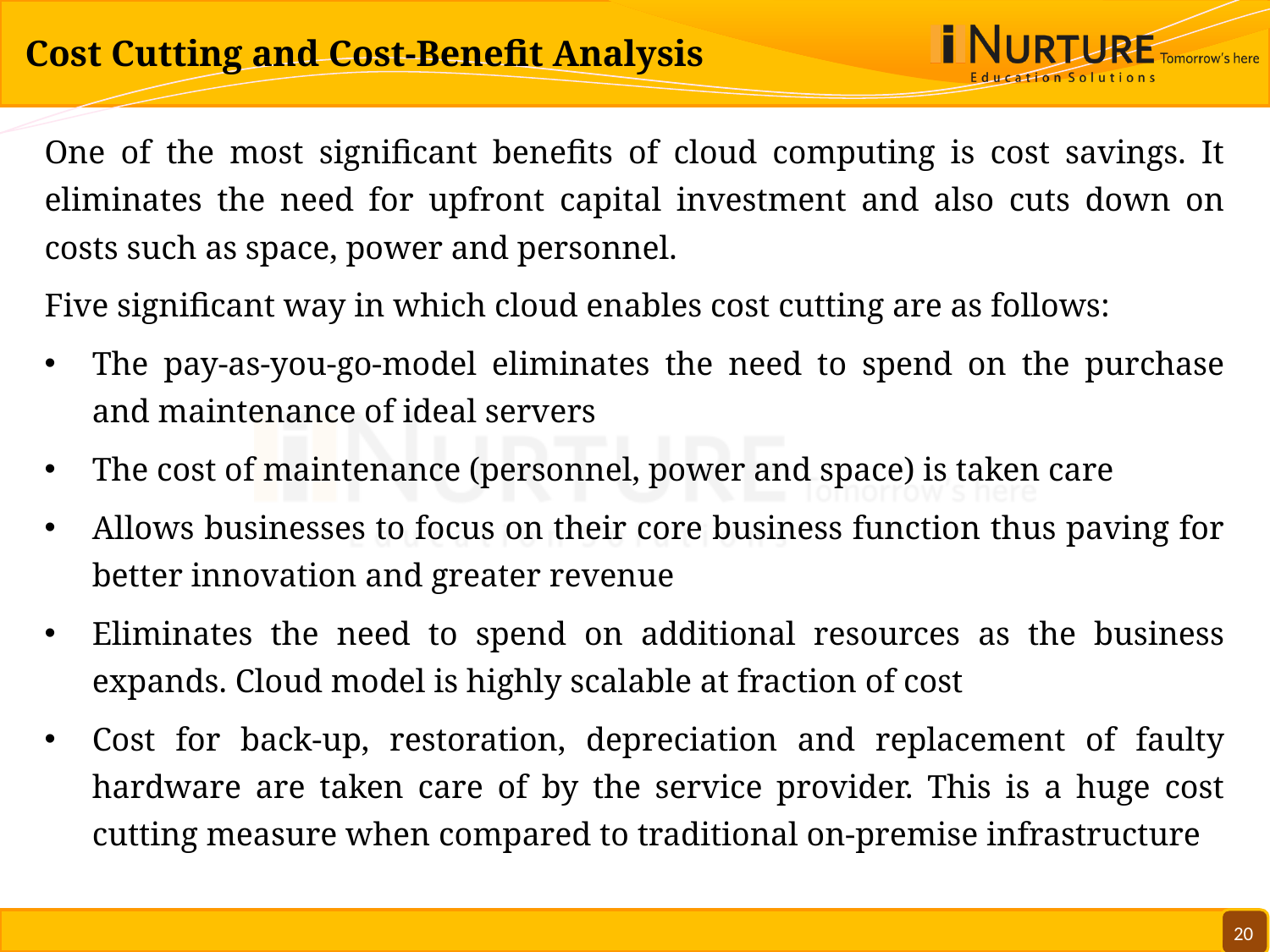

# Cost Cutting and Cost-Benefit Analysis
One of the most significant benefits of cloud computing is cost savings. It eliminates the need for upfront capital investment and also cuts down on costs such as space, power and personnel.
Five significant way in which cloud enables cost cutting are as follows:
The pay-as-you-go-model eliminates the need to spend on the purchase and maintenance of ideal servers
The cost of maintenance (personnel, power and space) is taken care
Allows businesses to focus on their core business function thus paving for better innovation and greater revenue
Eliminates the need to spend on additional resources as the business expands. Cloud model is highly scalable at fraction of cost
Cost for back-up, restoration, depreciation and replacement of faulty hardware are taken care of by the service provider. This is a huge cost cutting measure when compared to traditional on-premise infrastructure
20